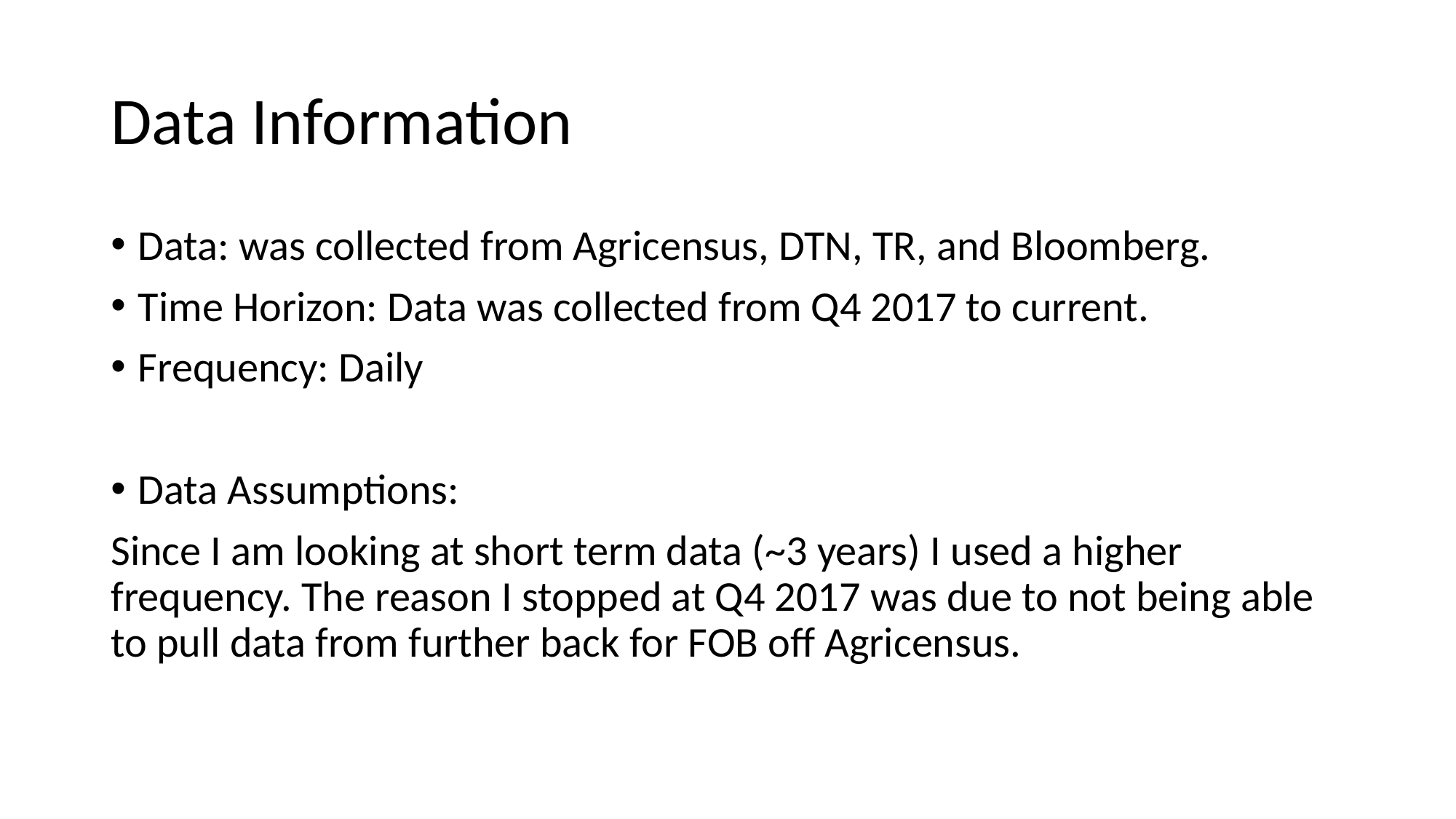

# Data Information
Data: was collected from Agricensus, DTN, TR, and Bloomberg.
Time Horizon: Data was collected from Q4 2017 to current.
Frequency: Daily

Data Assumptions:
Since I am looking at short term data (~3 years) I used a higher frequency. The reason I stopped at Q4 2017 was due to not being able to pull data from further back for FOB off Agricensus.